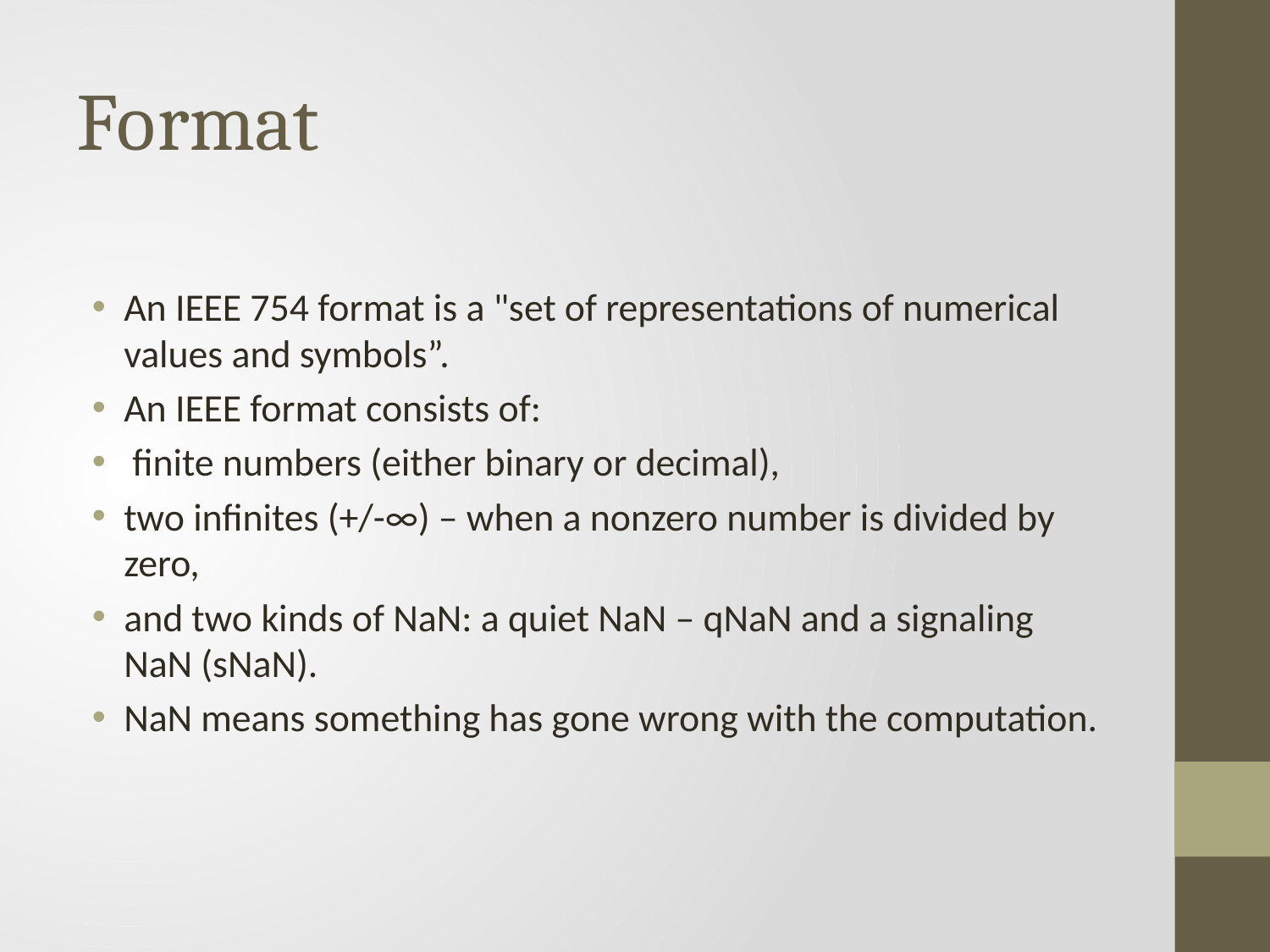

# Format

An IEEE 754 format is a "set of representations of numerical values and symbols”.
An IEEE format consists of:
 finite numbers (either binary or decimal),
two infinites (+/-∞) – when a nonzero number is divided by zero,
and two kinds of NaN: a quiet NaN – qNaN and a signaling NaN (sNaN).
NaN means something has gone wrong with the computation.